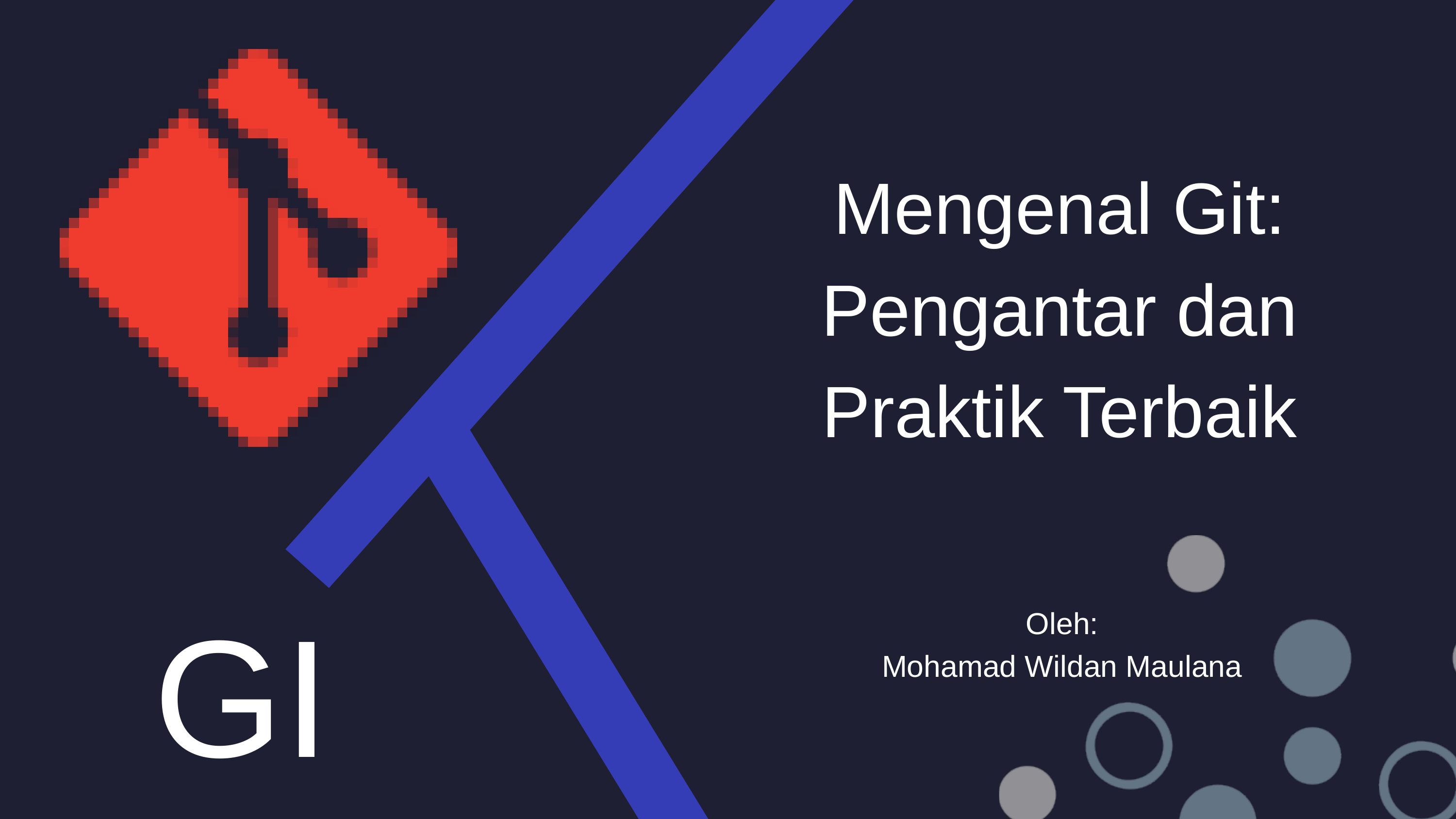

Mengenal Git:
Pengantar dan Praktik Terbaik

GIT
Oleh:
Mohamad Wildan Maulana